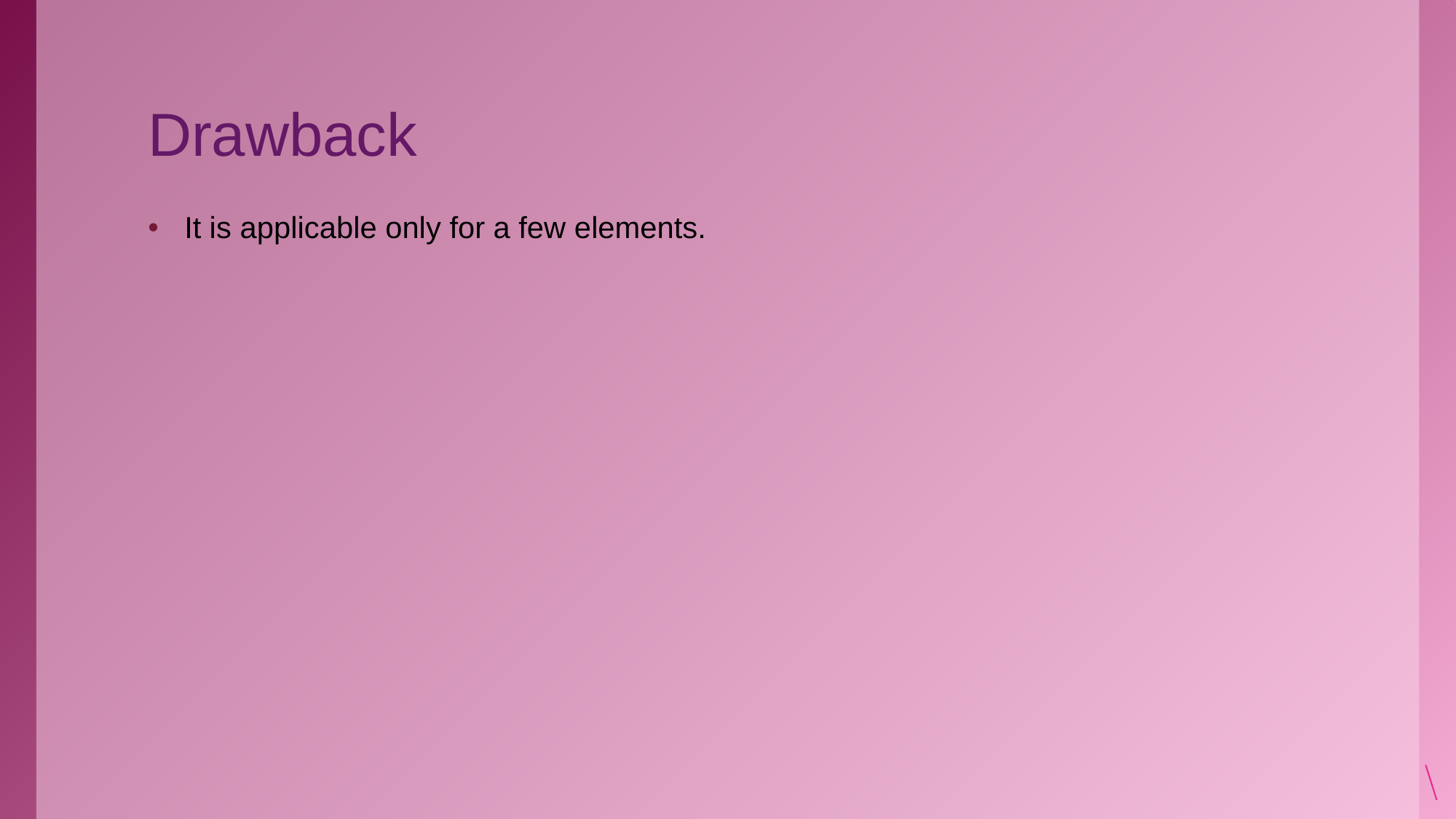

# Drawback
It is applicable only for a few elements.